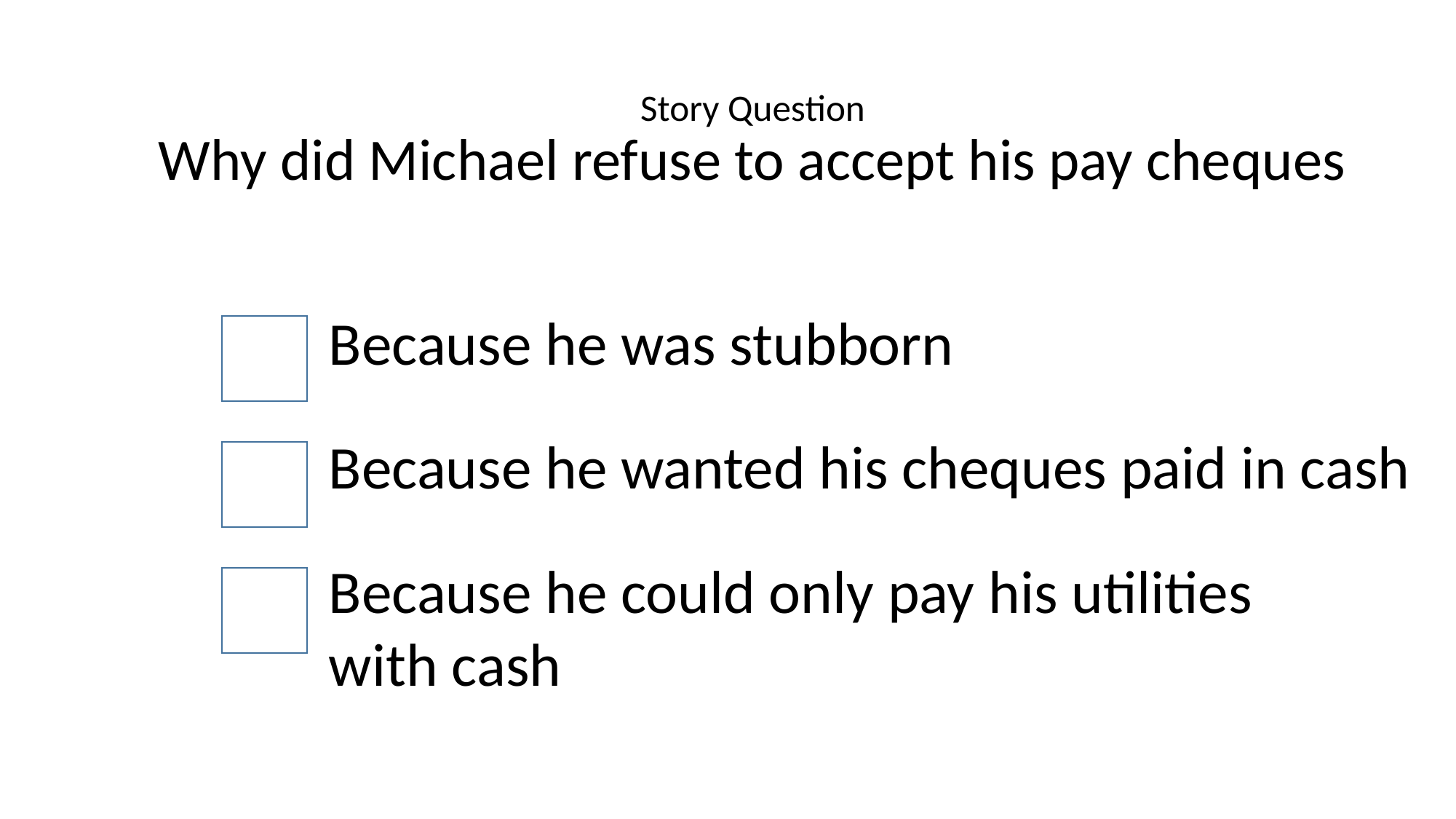

# Story Question Why did Michael refuse to accept his pay cheques
Because he was stubborn

Because he wanted his cheques paid in cash

Because he could only pay his utilities with cash